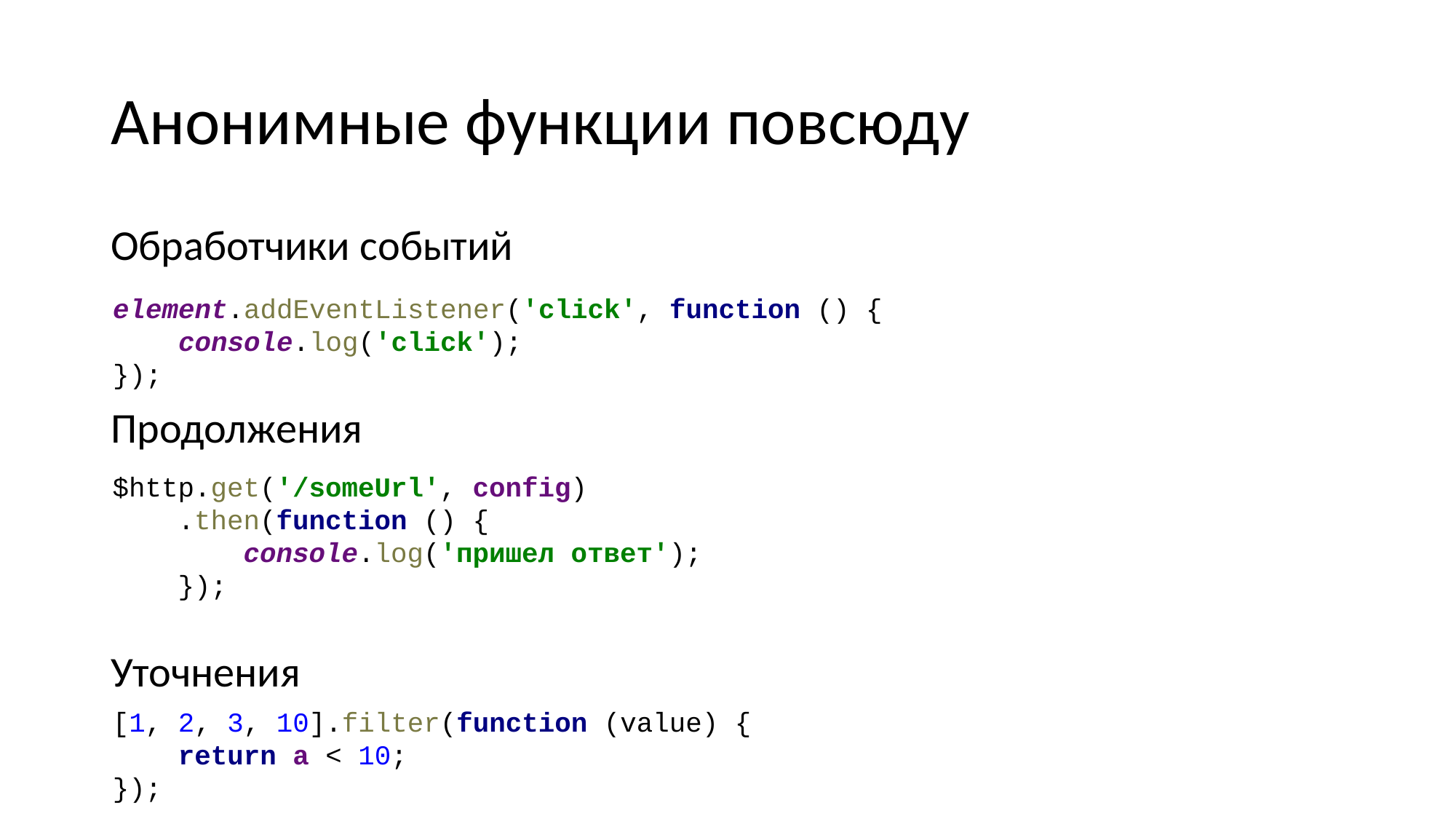

# Анонимные функции повсюду
Обработчики событий

Продолжения

Уточнения
element.addEventListener('click', function () {
    console.log('click');
});
$http.get('/someUrl', config)
    .then(function () {
        console.log('пришел ответ');
    });
[1, 2, 3, 10].filter(function (value) {
    return a < 10;
});